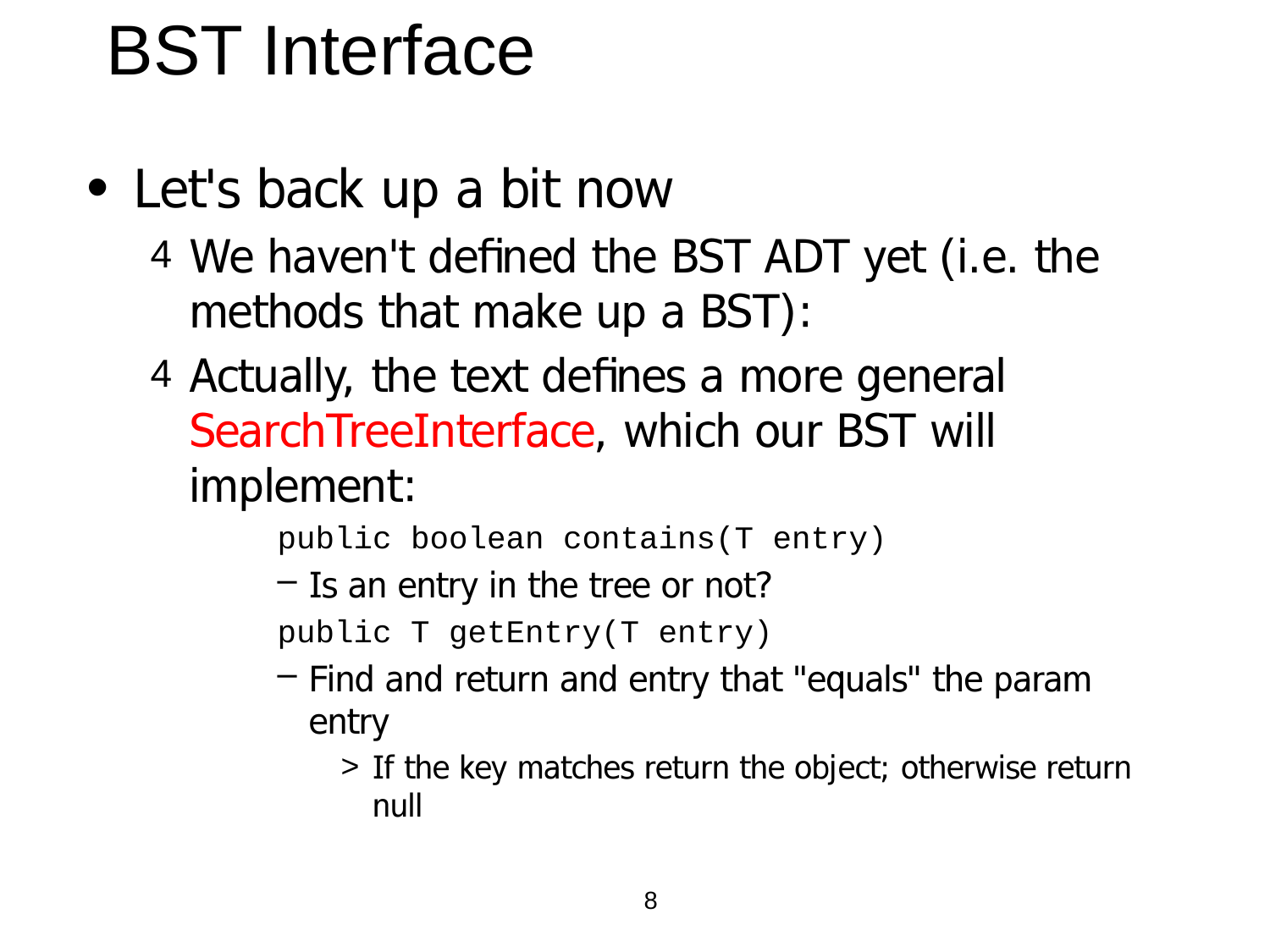

# BST Interface
Let's back up a bit now
We haven't defined the BST ADT yet (i.e. the methods that make up a BST):
Actually, the text defines a more general SearchTreeInterface, which our BST will implement:
public boolean contains(T entry)
Is an entry in the tree or not?
public T getEntry(T entry)
Find and return and entry that "equals" the param entry
If the key matches return the object; otherwise return null
8